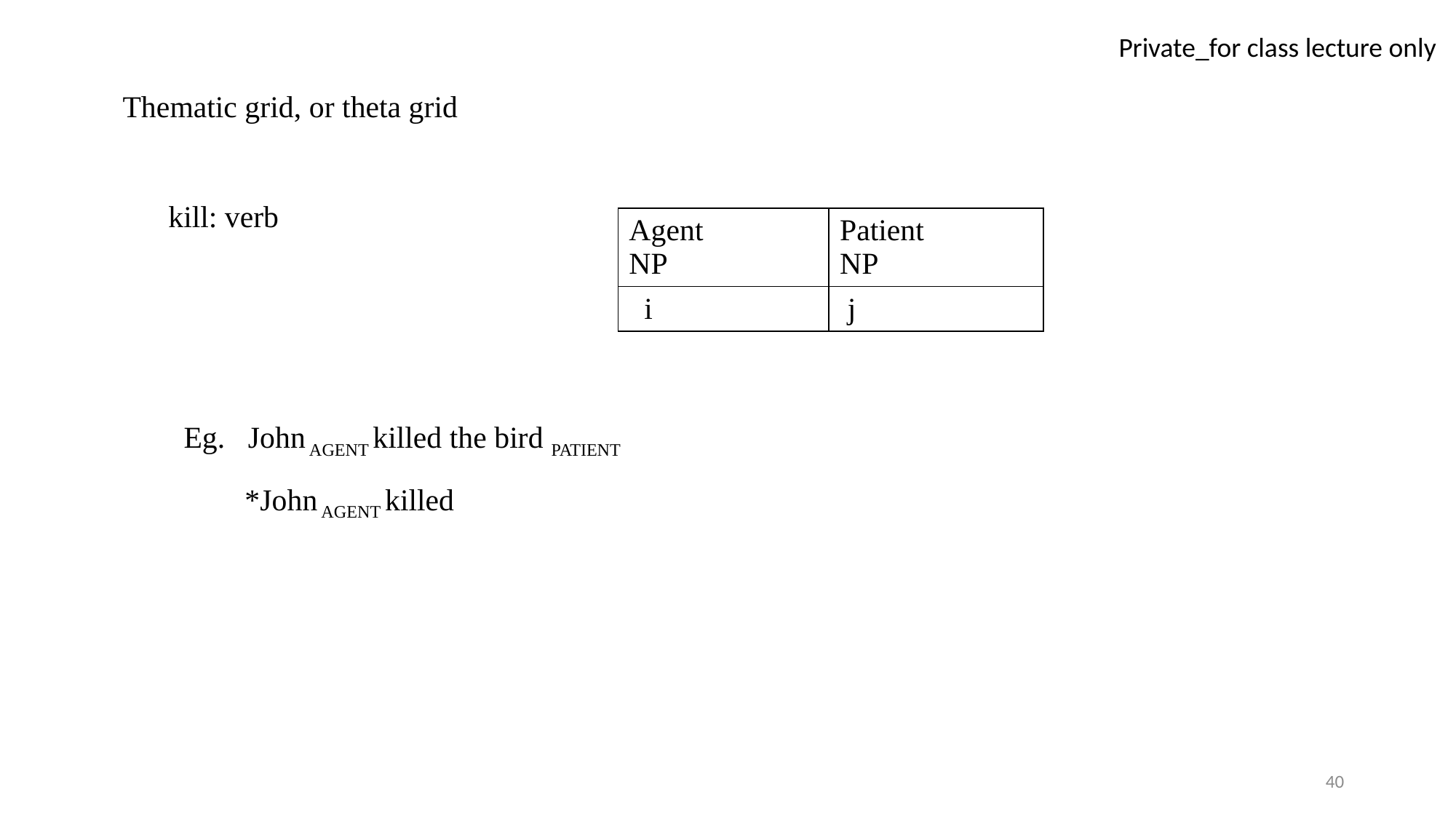

Thematic grid, or theta grid

      kill: verb

        Eg.   John AGENT killed the bird PATIENT
                *John AGENT killed
| Agent NP | Patient NP |
| --- | --- |
| i | j |
40